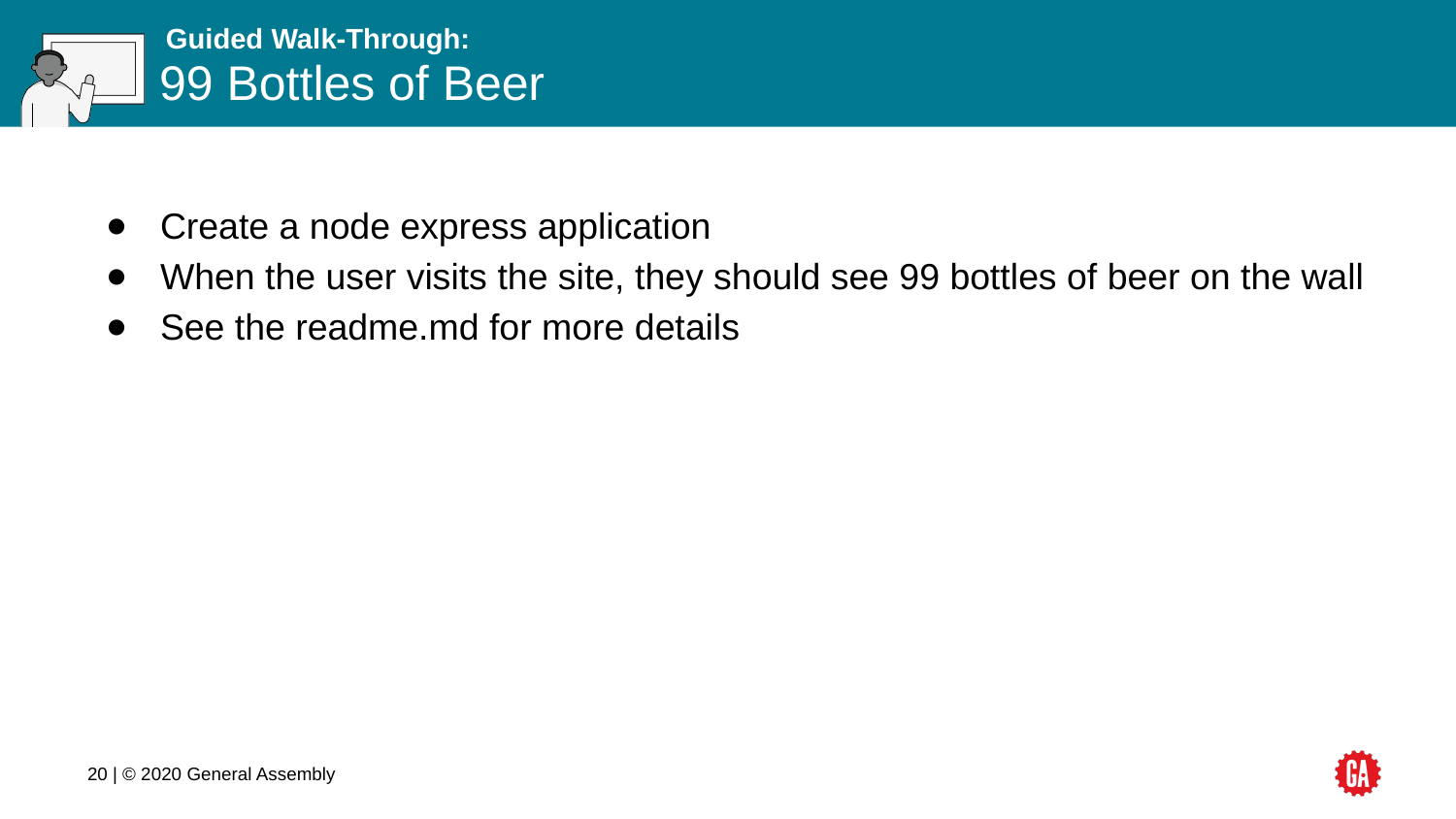

# 99 Bottles of Beer
Create a node express application
When the user visits the site, they should see 99 bottles of beer on the wall
See the readme.md for more details
20 | © 2020 General Assembly